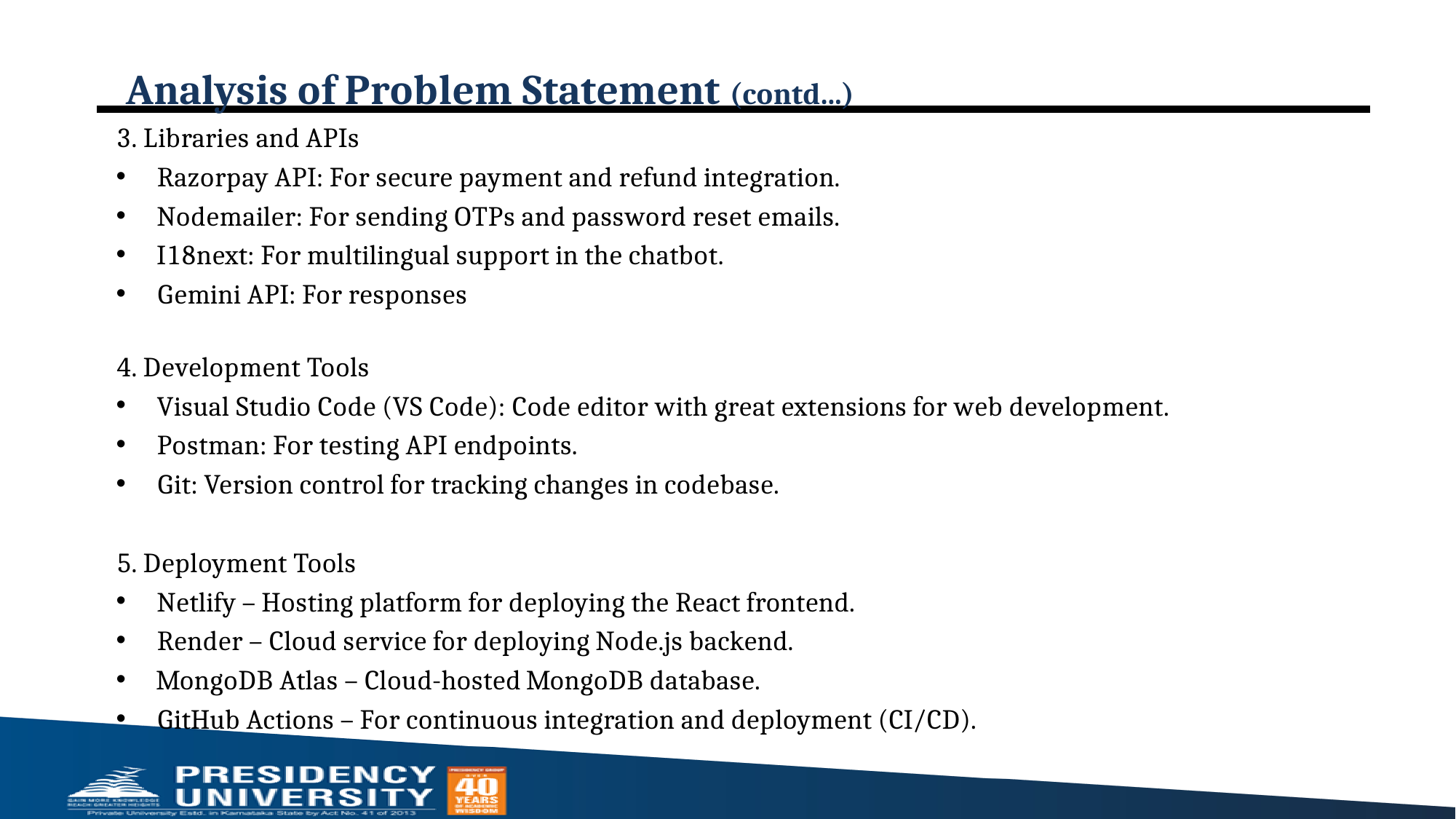

# Analysis of Problem Statement (contd...)
3. Libraries and APIs
Razorpay API: For secure payment and refund integration.
Nodemailer: For sending OTPs and password reset emails.
I18next: For multilingual support in the chatbot.
Gemini API: For responses
4. Development Tools
Visual Studio Code (VS Code): Code editor with great extensions for web development.
Postman: For testing API endpoints.
Git: Version control for tracking changes in codebase.

5. Deployment Tools
Netlify – Hosting platform for deploying the React frontend.
Render – Cloud service for deploying Node.js backend.
MongoDB Atlas – Cloud-hosted MongoDB database.
GitHub Actions – For continuous integration and deployment (CI/CD).